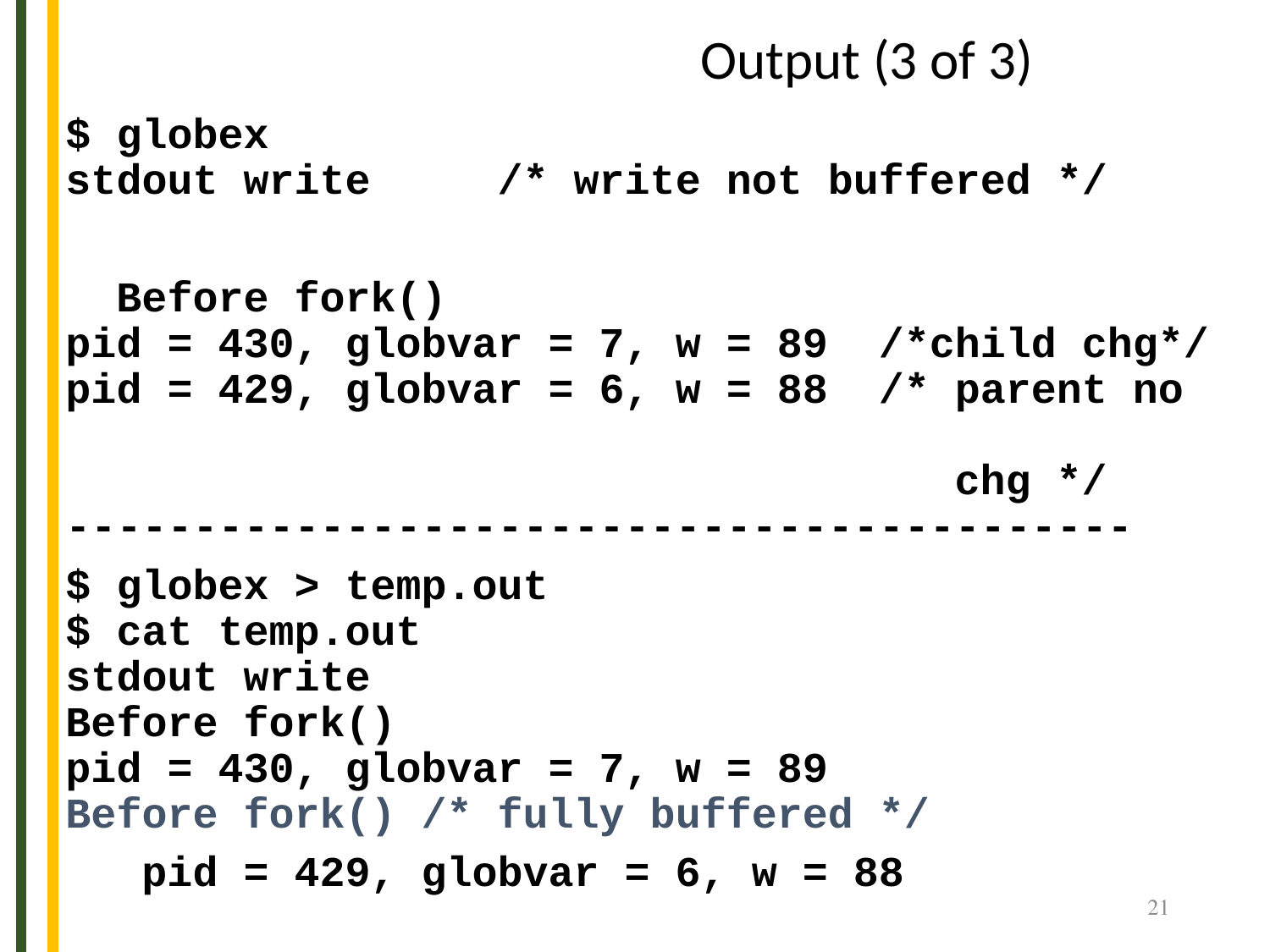

# Output (3 of 3)
$ globex
stdout write     /* write not buffered */

  Before fork()
pid = 430, globvar = 7, w = 89  /*child chg*/
pid = 429, globvar = 6, w = 88  /* parent no                                        								     chg */
------------------------------------------
$ globex > temp.out
$ cat temp.out
stdout write
Before fork()
pid = 430, globvar = 7, w = 89
Before fork() /* fully buffered */
   pid = 429, globvar = 6, w = 88
21